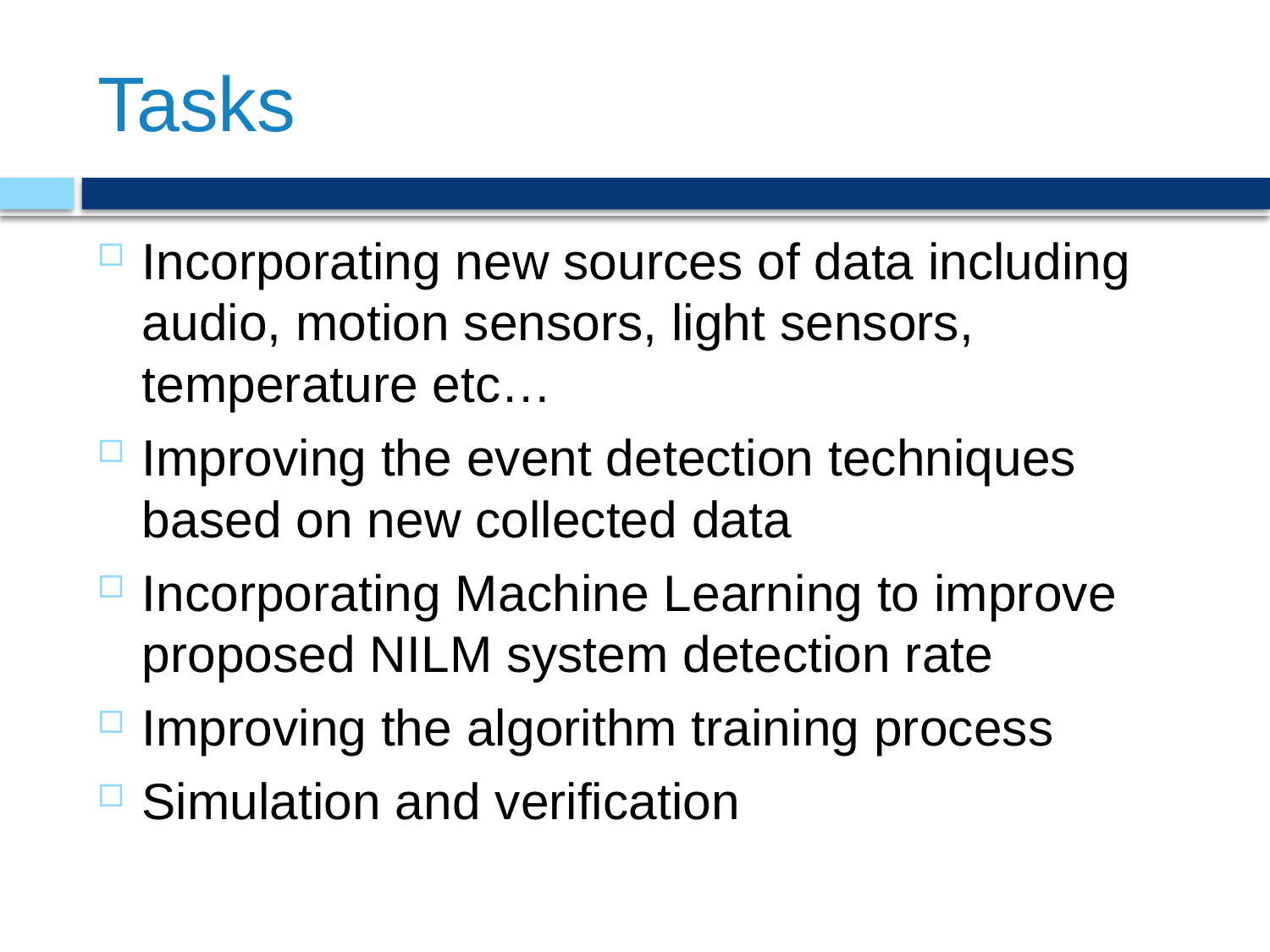

# Tasks
Incorporating new sources of data including audio, motion sensors, light sensors, temperature etc…
Improving the event detection techniques based on new collected data
Incorporating Machine Learning to improve proposed NILM system detection rate
Improving the algorithm training process
Simulation and verification